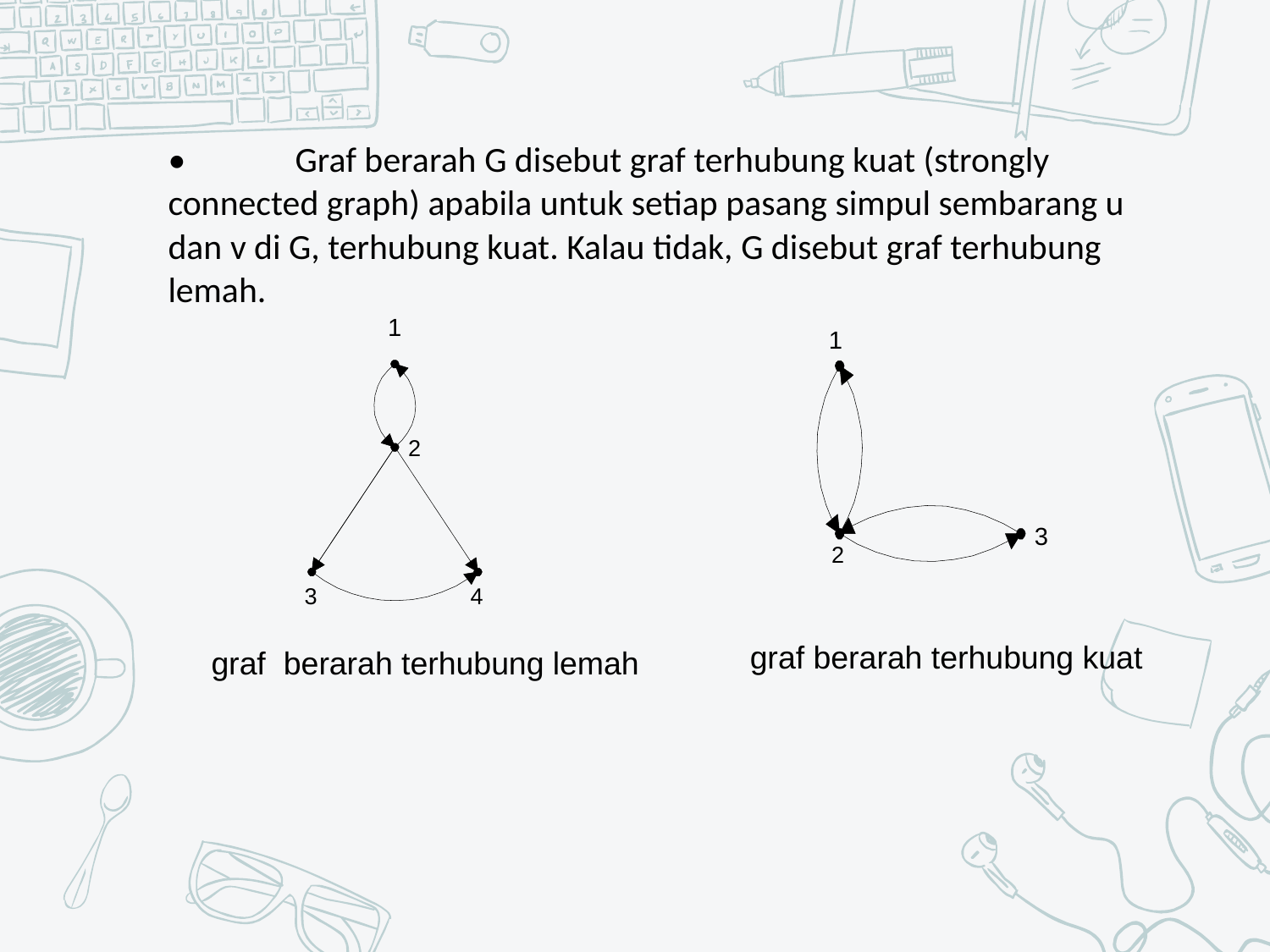

•	Graf berarah G disebut graf terhubung kuat (strongly connected graph) apabila untuk setiap pasang simpul sembarang u dan v di G, terhubung kuat. Kalau tidak, G disebut graf terhubung lemah.
1
1

2

3
4

2
3
graf berarah terhubung kuat
graf  berarah terhubung lemah